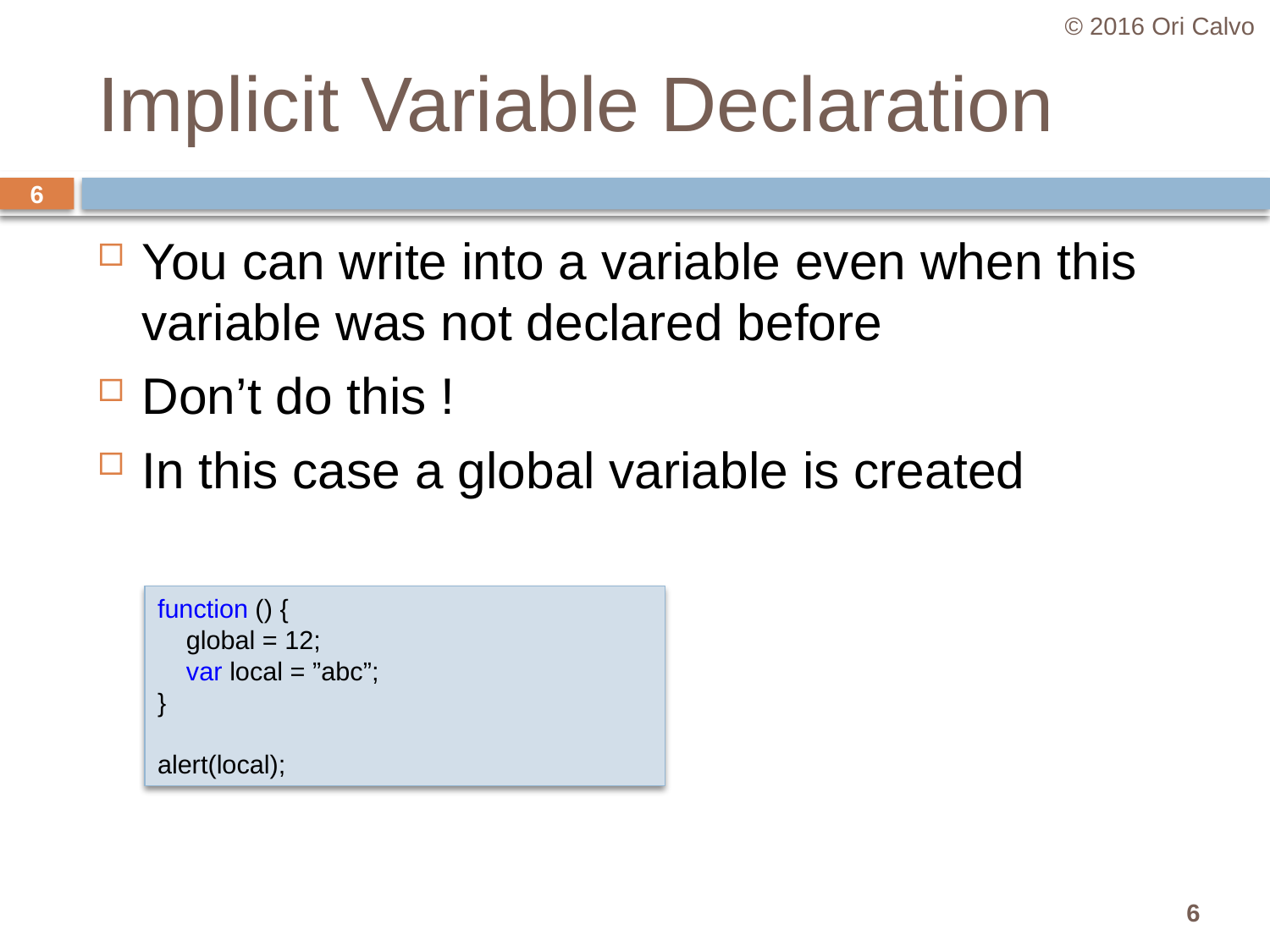

© 2016 Ori Calvo
# Implicit Variable Declaration
6
You can write into a variable even when this variable was not declared before
Don’t do this !
In this case a global variable is created

function () {
    global = 12;
    var local = ”abc”;
}

alert(local);